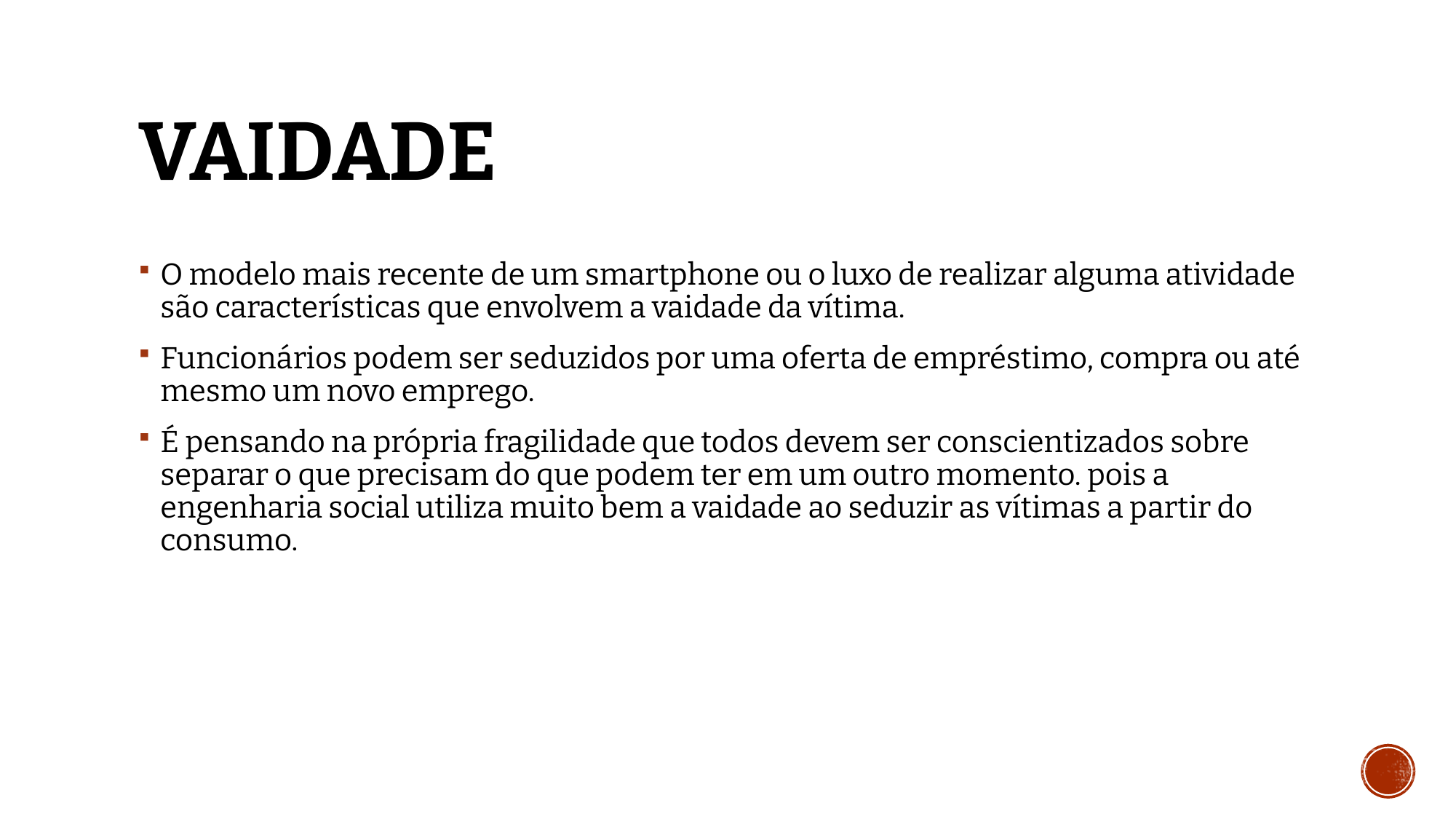

# Vaidade
O modelo mais recente de um smartphone ou o luxo de realizar alguma atividade são características que envolvem a vaidade da vítima.
Funcionários podem ser seduzidos por uma oferta de empréstimo, compra ou até mesmo um novo emprego.
É pensando na própria fragilidade que todos devem ser conscientizados sobre separar o que precisam do que podem ter em um outro momento. pois a engenharia social utiliza muito bem a vaidade ao seduzir as vítimas a partir do consumo.